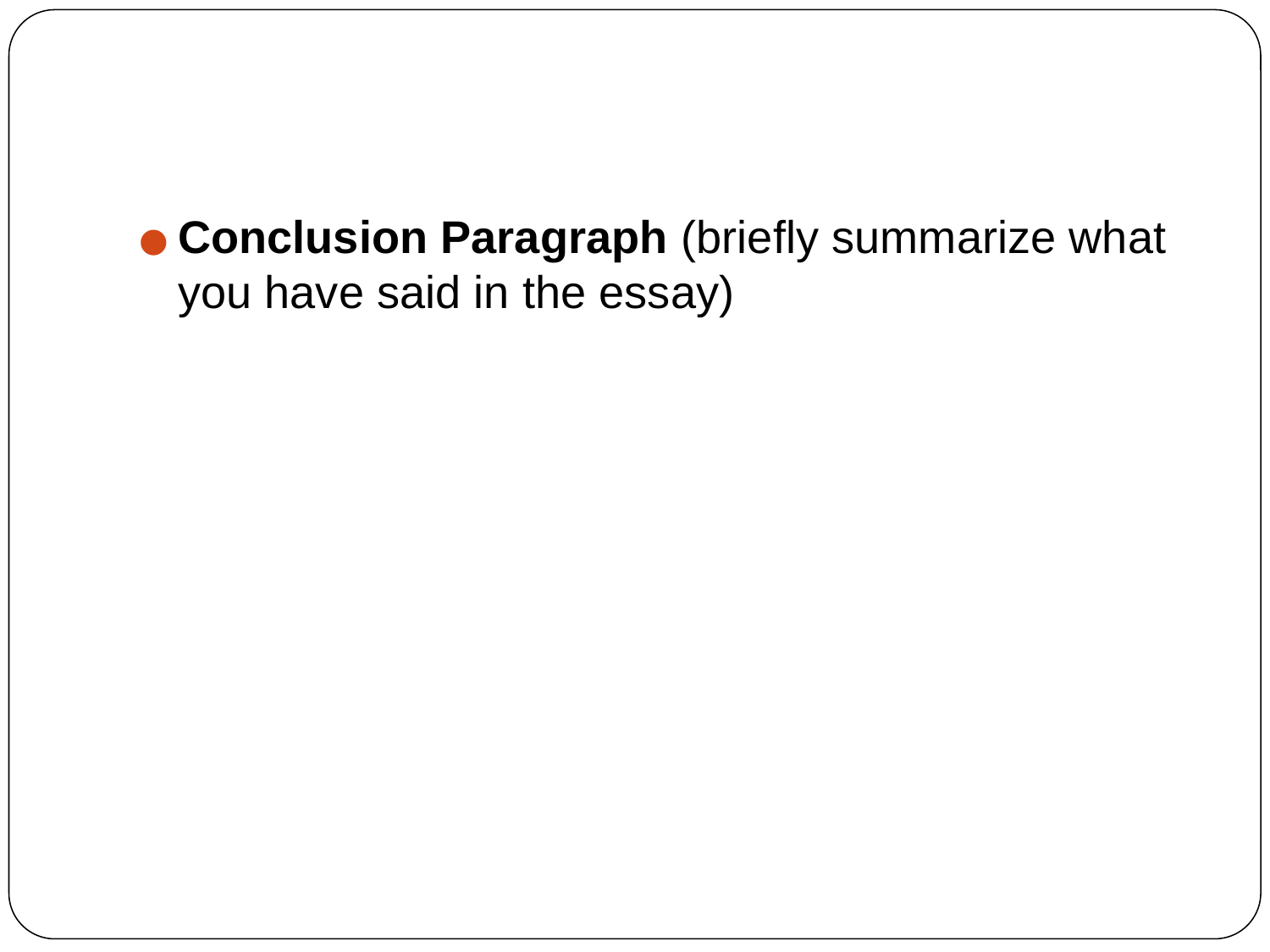

#
Conclusion Paragraph (briefly summarize what you have said in the essay)